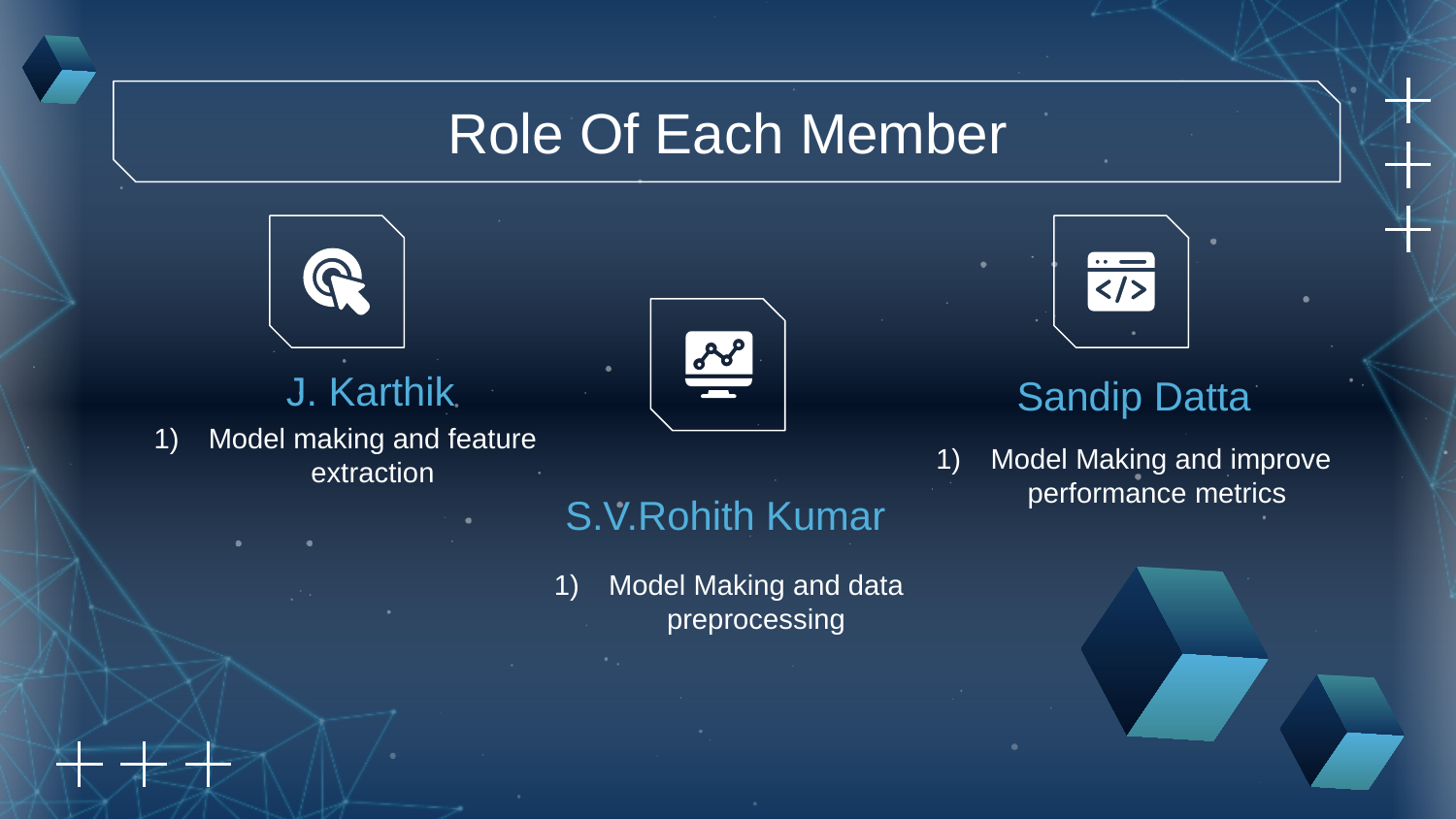

Role Of Each Member

# J. Karthik
Sandip Datta
Model making and feature extraction
S.V.Rohith Kumar
Model Making and improve performance metrics
Model Making and data preprocessing